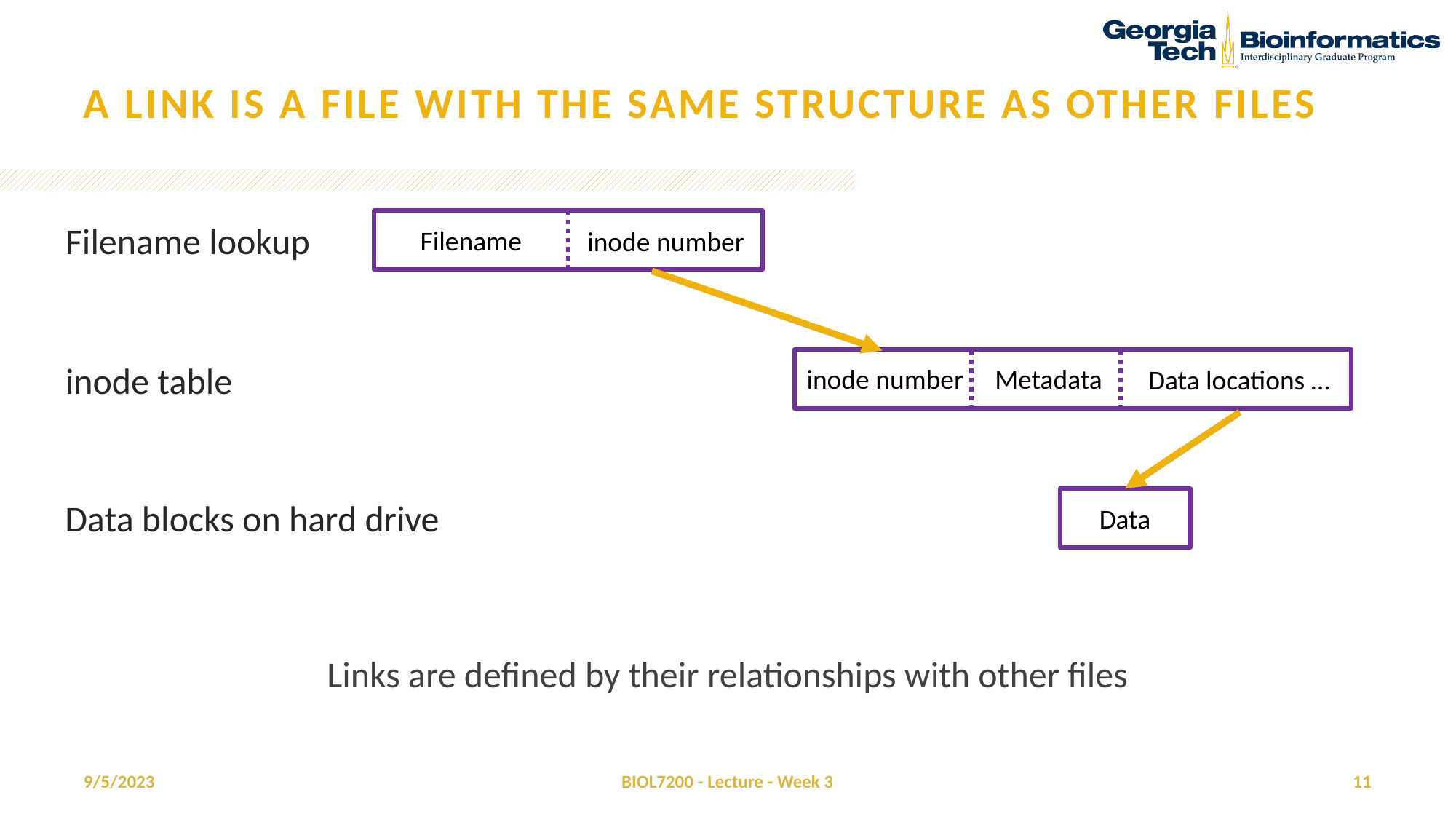

# A link is a file with the same structure as other files

Filename
inode number
Filename lookup

inode table
inode number
Metadata
Data locations …

Data
Data blocks on hard drive
Links are defined by their relationships with other files
9/5/2023
BIOL7200 - Lecture - Week 3
11